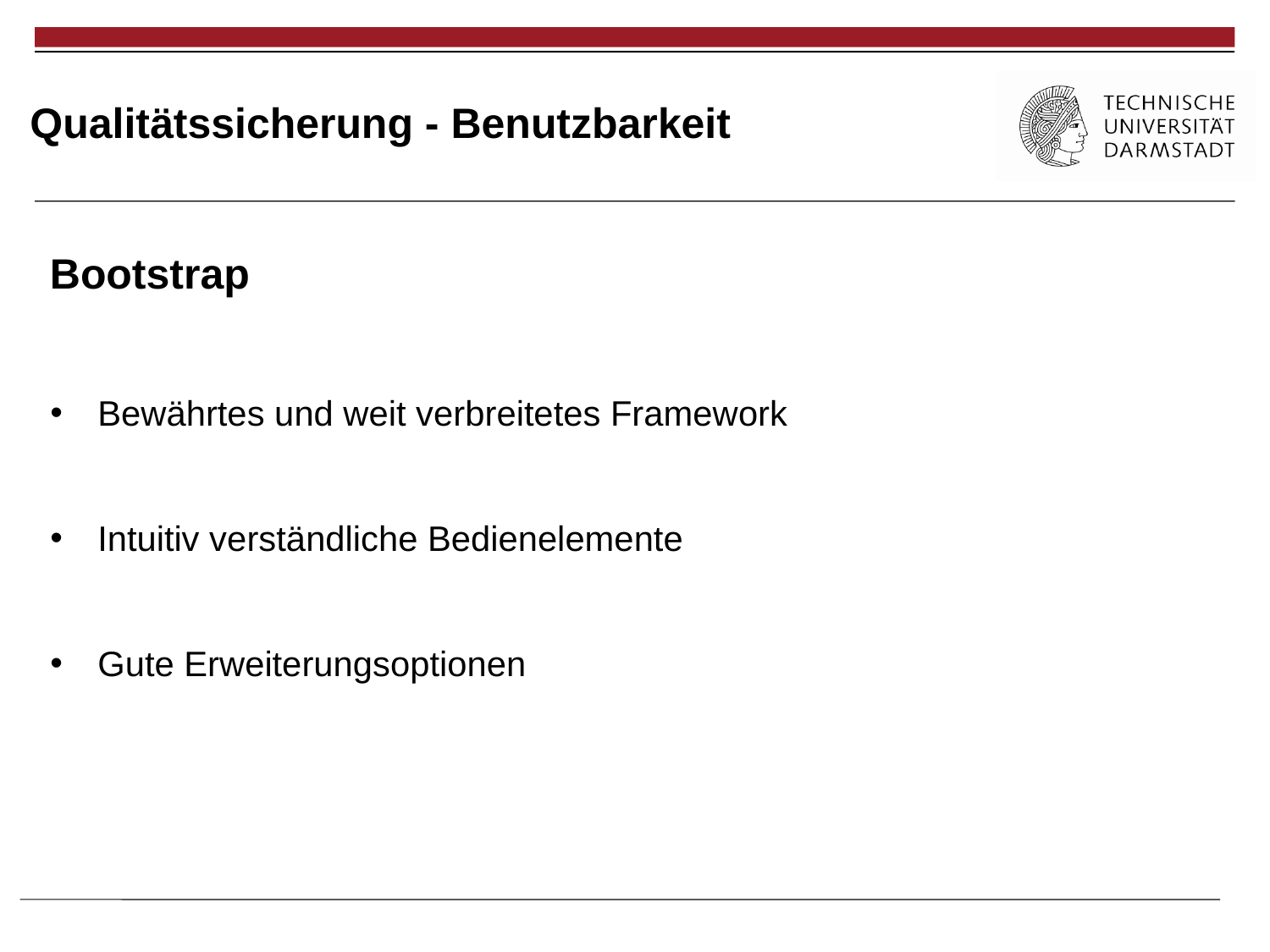

Qualitätssicherung - Benutzbarkeit
Bootstrap

Bewährtes und weit verbreitetes Framework

Intuitiv verständliche Bedienelemente

Gute Erweiterungsoptionen